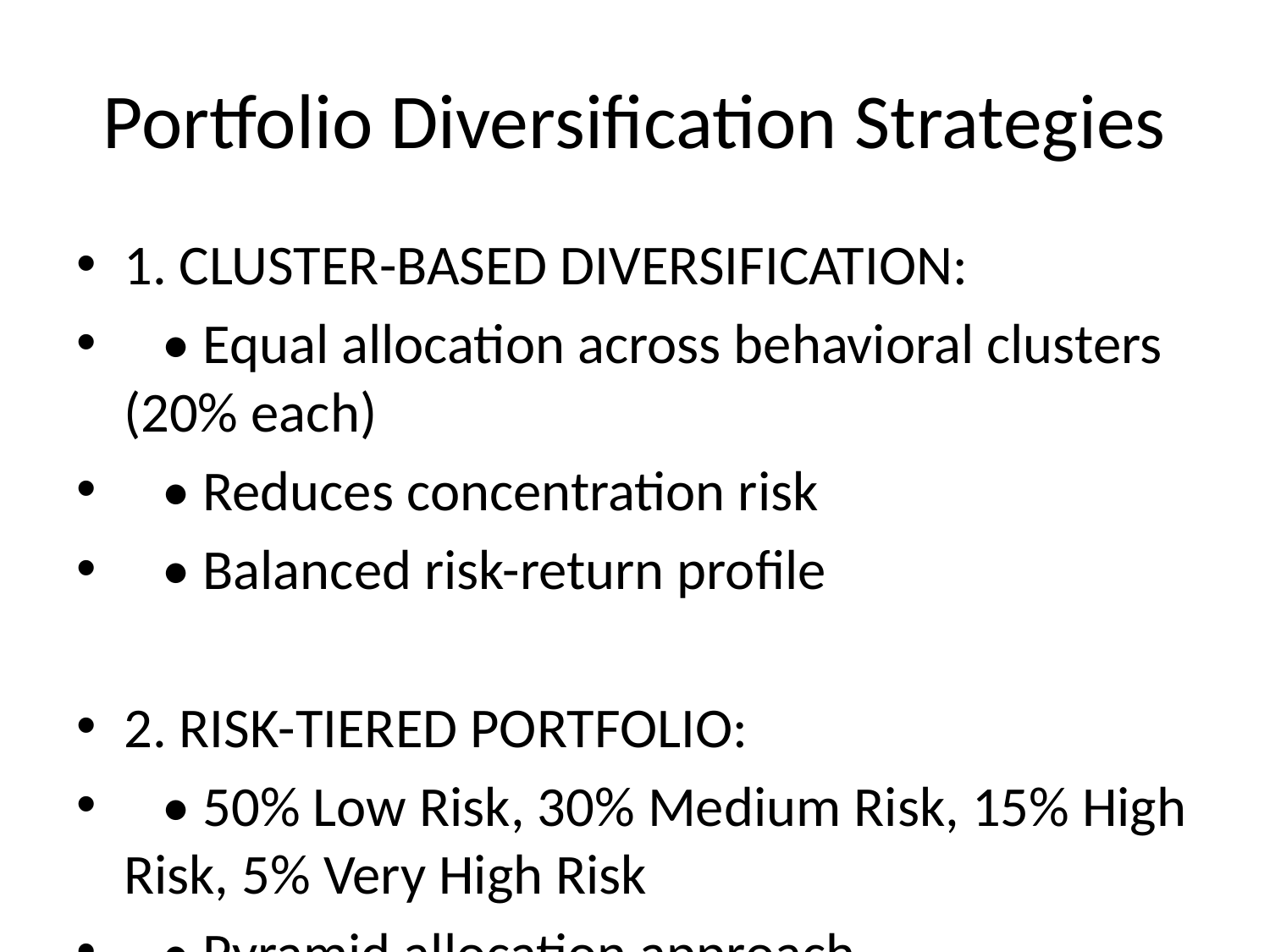

# Portfolio Diversification Strategies
1. CLUSTER-BASED DIVERSIFICATION:
   • Equal allocation across behavioral clusters (20% each)
   • Reduces concentration risk
   • Balanced risk-return profile

2. RISK-TIERED PORTFOLIO:
   • 50% Low Risk, 30% Medium Risk, 15% High Risk, 5% Very High Risk
   • Pyramid allocation approach
   • Suitable for most investors

3. CORE-SATELLITE STRATEGY:
   • 70% in established coins (Bitcoin, Ethereum, top market caps)
   • 30% in selected altcoins for growth potential
   • Balance stability with growth

4. BITCOIN-CORRELATION BASED:
   • Mix high (>0.7), medium (0.3-0.7), and low (<0.3) correlation coins
   • True diversification benefits
   • Hedge against Bitcoin volatility

Performance comparison: investment_insights.ipynb (cell: 1dfdb584)